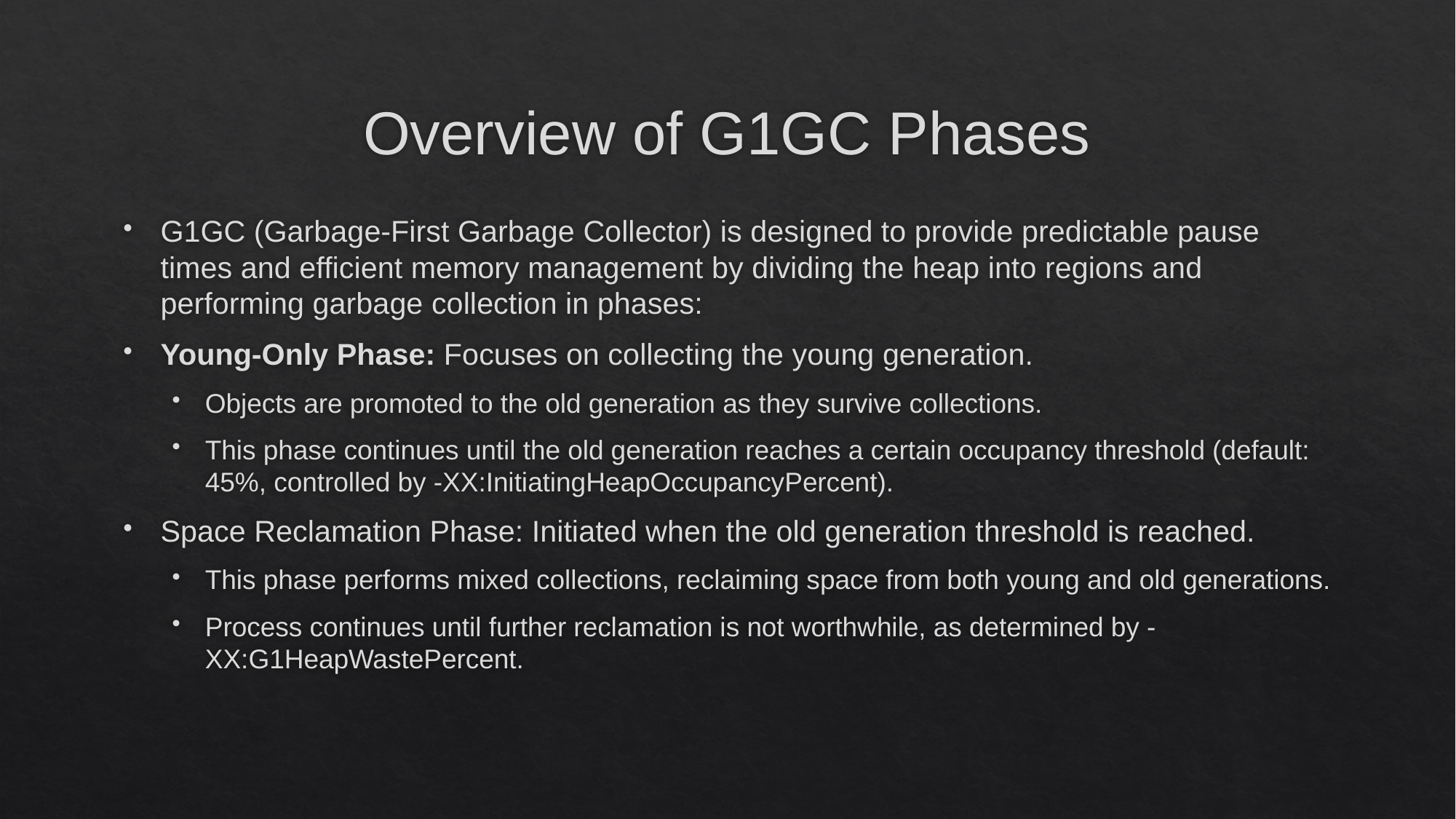

# Overview of G1GC Phases
G1GC (Garbage-First Garbage Collector) is designed to provide predictable pause times and efficient memory management by dividing the heap into regions and performing garbage collection in phases:
Young-Only Phase: Focuses on collecting the young generation.
Objects are promoted to the old generation as they survive collections.
This phase continues until the old generation reaches a certain occupancy threshold (default: 45%, controlled by -XX:InitiatingHeapOccupancyPercent).
Space Reclamation Phase: Initiated when the old generation threshold is reached.
This phase performs mixed collections, reclaiming space from both young and old generations.
Process continues until further reclamation is not worthwhile, as determined by -XX:G1HeapWastePercent.